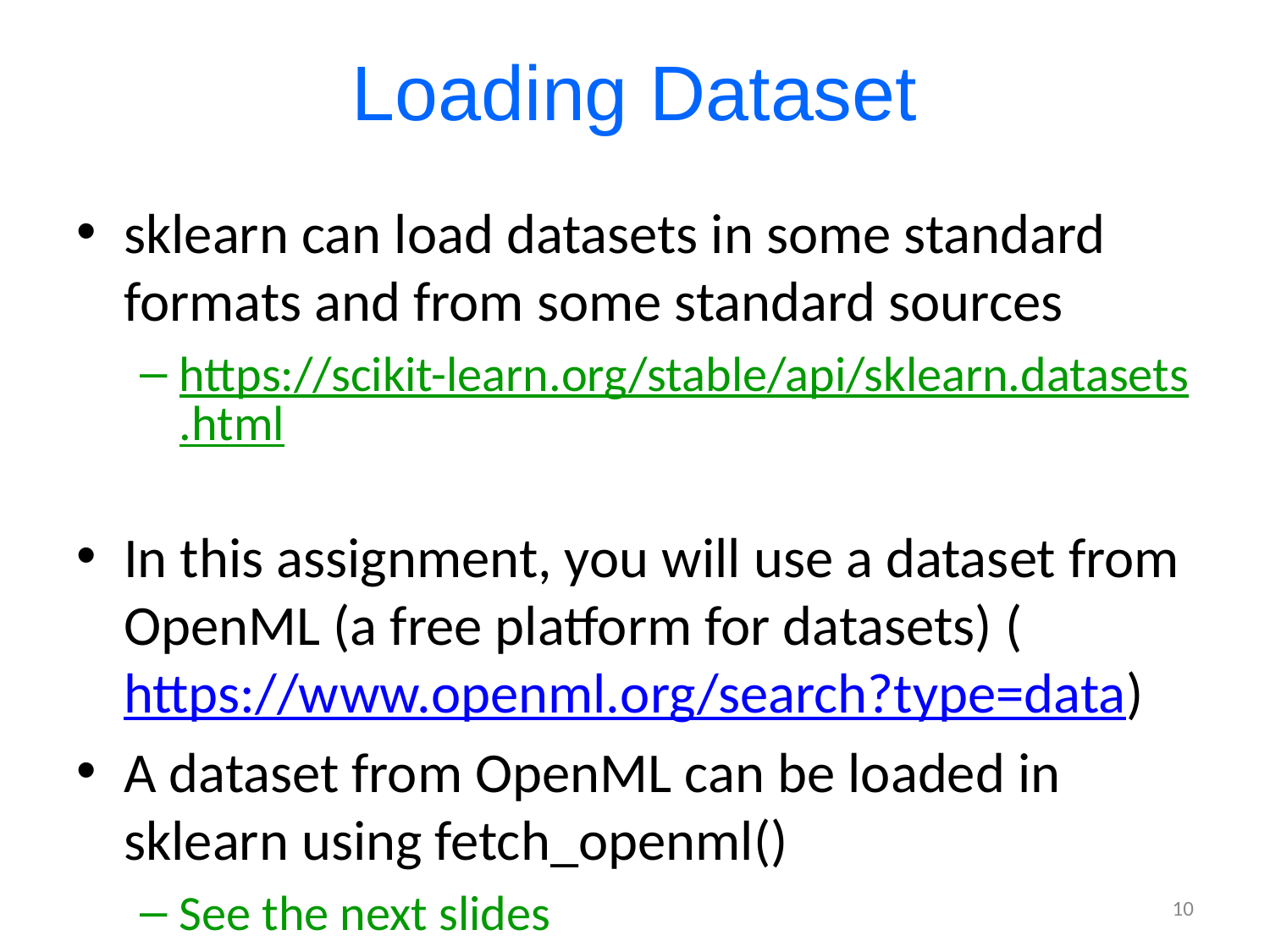

# Loading Dataset
sklearn can load datasets in some standard formats and from some standard sources
https://scikit-learn.org/stable/api/sklearn.datasets.html
In this assignment, you will use a dataset from OpenML (a free platform for datasets) (https://www.openml.org/search?type=data)
A dataset from OpenML can be loaded in sklearn using fetch_openml()
See the next slides
10